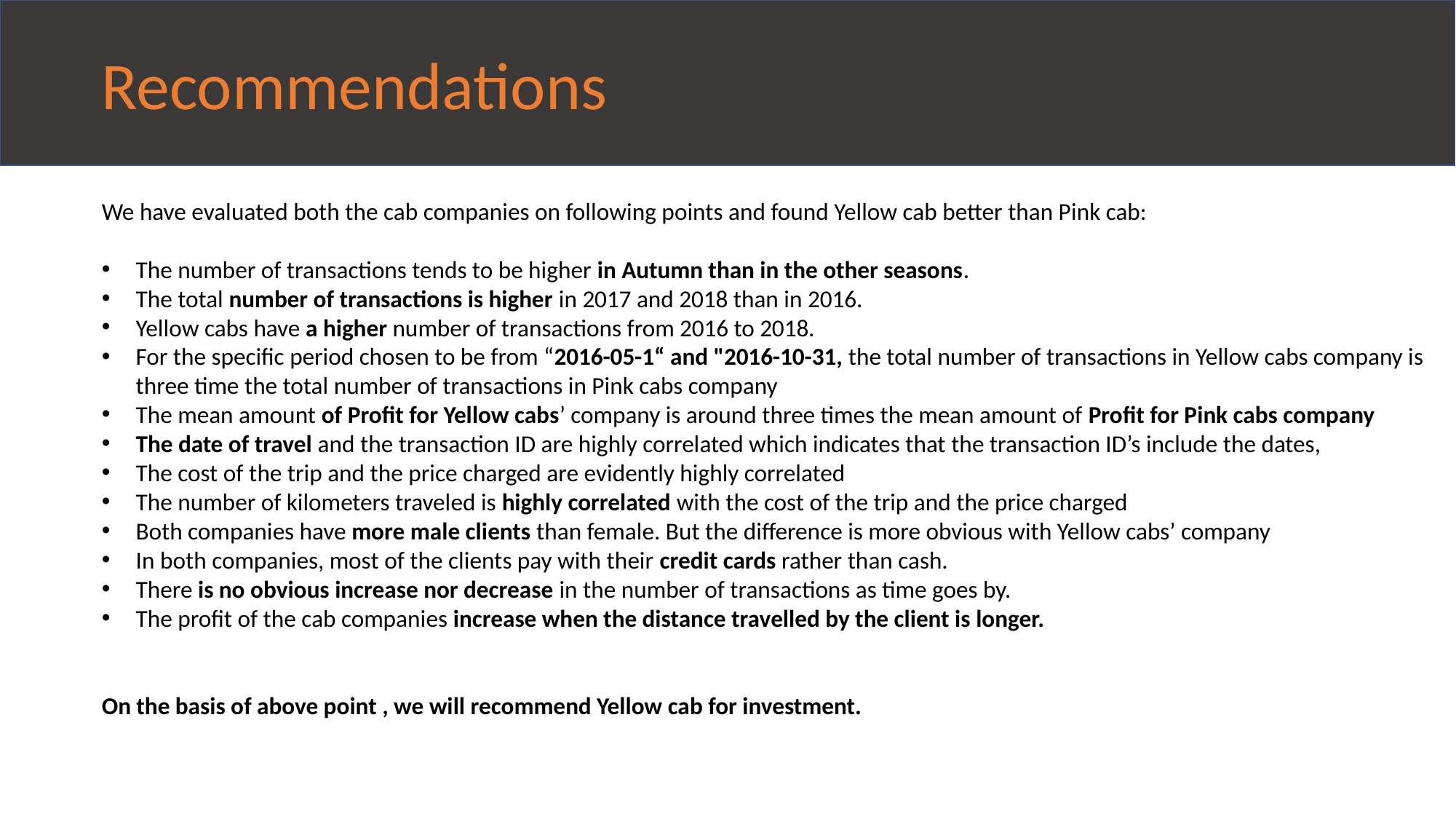

Recommendations
We have evaluated both the cab companies on following points and found Yellow cab better than Pink cab:

The number of transactions tends to be higher in Autumn than in the other seasons.
The total number of transactions is higher in 2017 and 2018 than in 2016.
Yellow cabs have a higher number of transactions from 2016 to 2018.
For the specific period chosen to be from “2016-05-1“ and "2016-10-31, the total number of transactions in Yellow cabs company is three time the total number of transactions in Pink cabs company
The mean amount of Profit for Yellow cabs’ company is around three times the mean amount of Profit for Pink cabs company
The date of travel and the transaction ID are highly correlated which indicates that the transaction ID’s include the dates,
The cost of the trip and the price charged are evidently highly correlated
The number of kilometers traveled is highly correlated with the cost of the trip and the price charged
Both companies have more male clients than female. But the difference is more obvious with Yellow cabs’ company
In both companies, most of the clients pay with their credit cards rather than cash.
There is no obvious increase nor decrease in the number of transactions as time goes by.
The profit of the cab companies increase when the distance travelled by the client is longer.

On the basis of above point , we will recommend Yellow cab for investment.